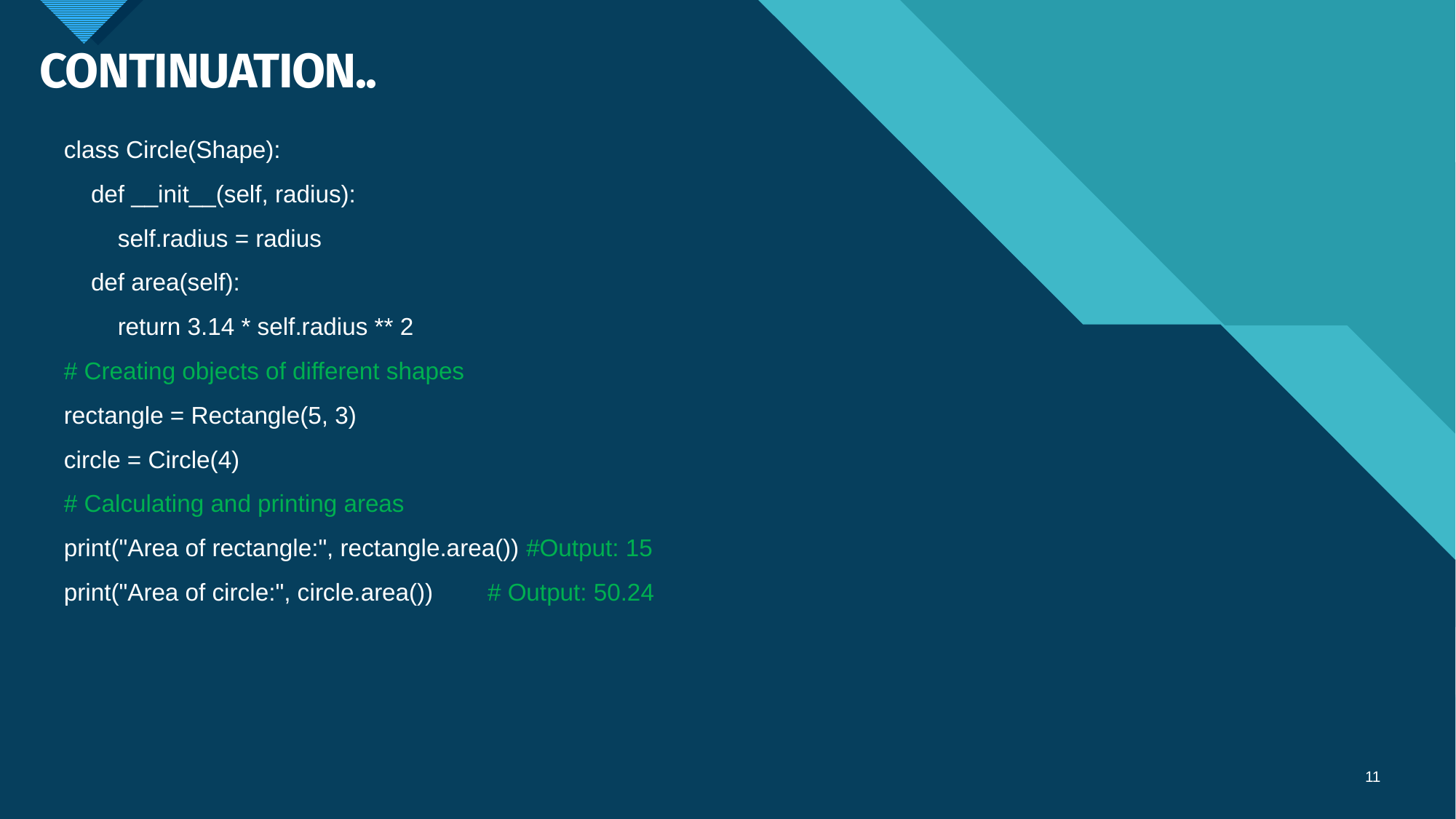

# CONTINUATION..
class Circle(Shape):
    def __init__(self, radius):
        self.radius = radius
    def area(self):
        return 3.14 * self.radius ** 2
# Creating objects of different shapes
rectangle = Rectangle(5, 3)
circle = Circle(4)
# Calculating and printing areas
print("Area of rectangle:", rectangle.area()) #Output: 15
print("Area of circle:", circle.area())        # Output: 50.24

11